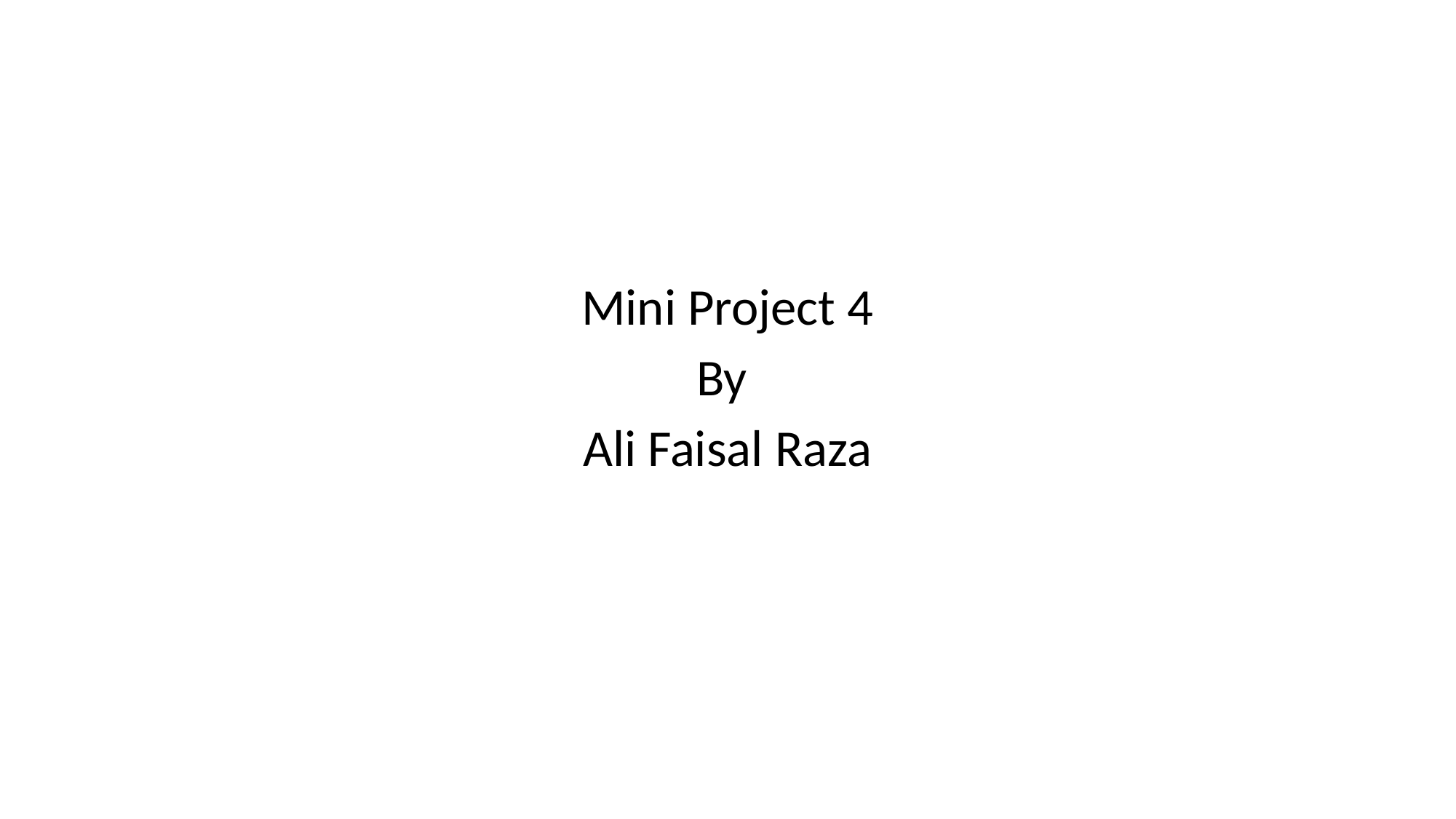

Mini Project 4
By
Ali Faisal Raza